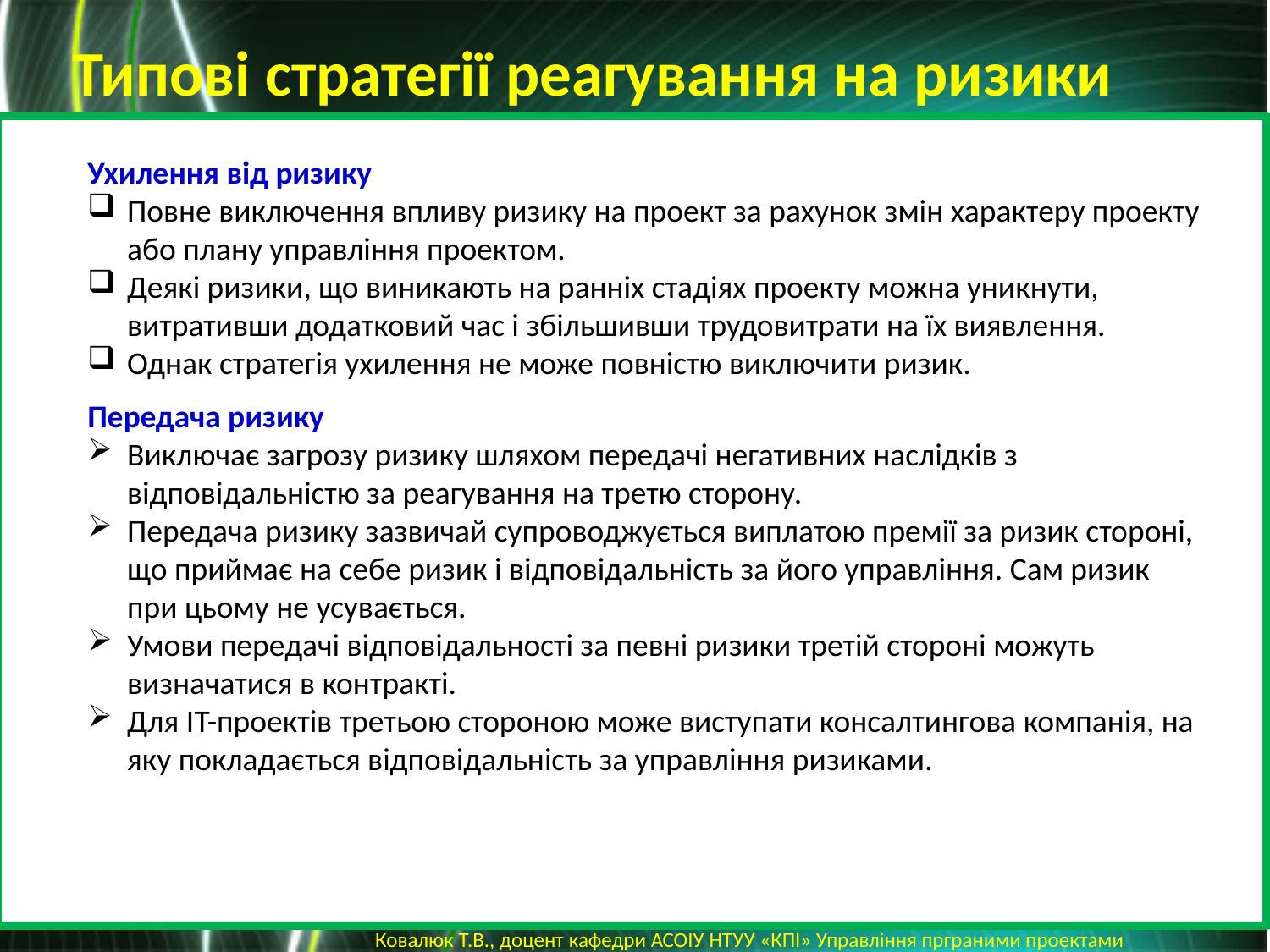

Типові стратегії реагування на ризики
Ухилення від ризику
Повне виключення впливу ризику на проект за рахунок змін характеру проекту або плану управління проектом.
Деякі ризики, що виникають на ранніх стадіях проекту можна уникнути, витративши додатковий час і збільшивши трудовитрати на їх виявлення.
Однак стратегія ухилення не може повністю виключити ризик.
Передача ризику
Виключає загрозу ризику шляхом передачі негативних наслідків з відповідальністю за реагування на третю сторону.
Передача ризику зазвичай супроводжується виплатою премії за ризик стороні, що приймає на себе ризик і відповідальність за його управління. Сам ризик при цьому не усувається.
Умови передачі відповідальності за певні ризики третій стороні можуть визначатися в контракті.
Для IT-проектів третьою стороною може виступати консалтингова компанія, на яку покладається відповідальність за управління ризиками.